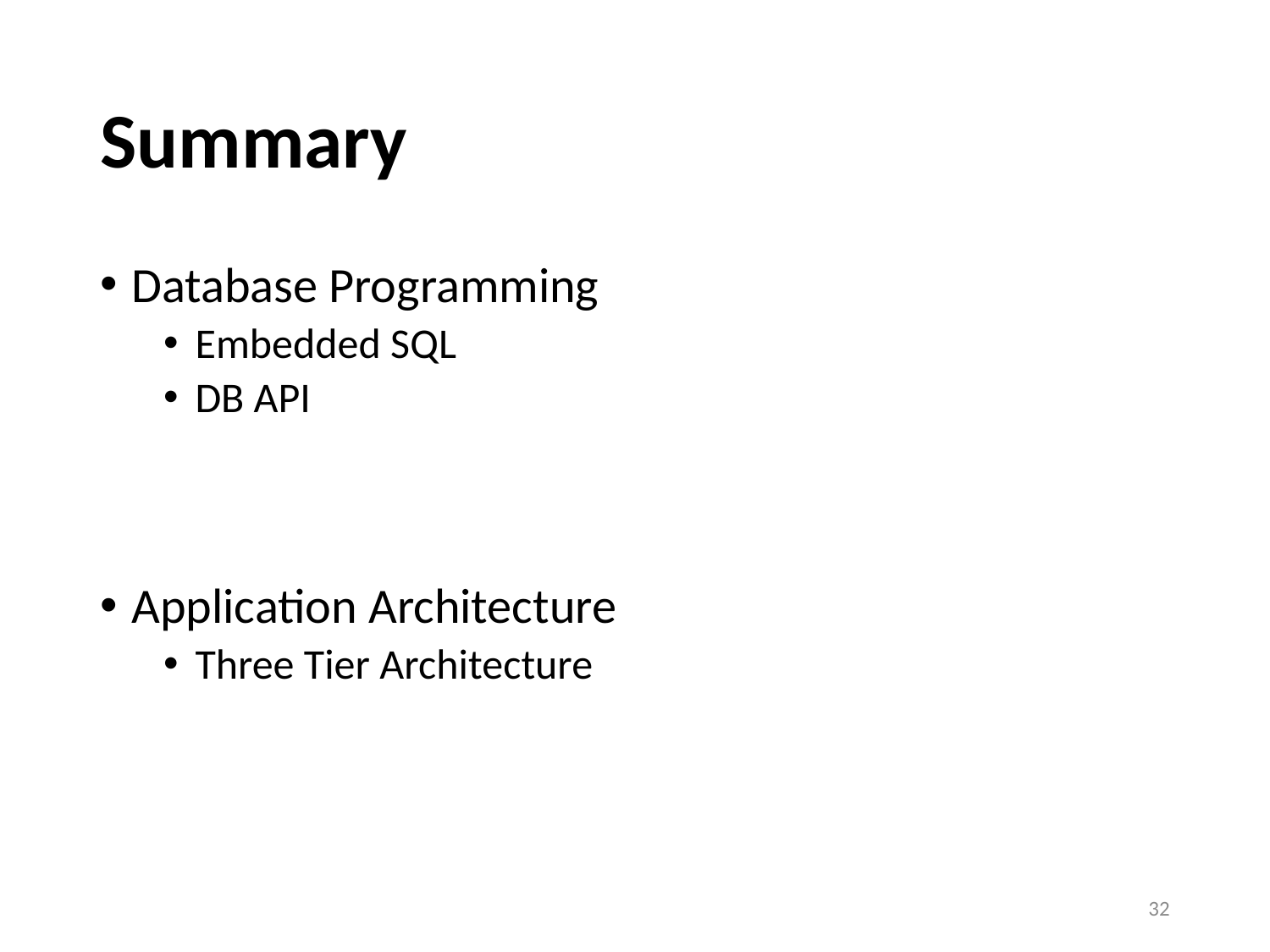

# Summary
Database Programming
Embedded SQL
DB API

Application Architecture
Three Tier Architecture
32